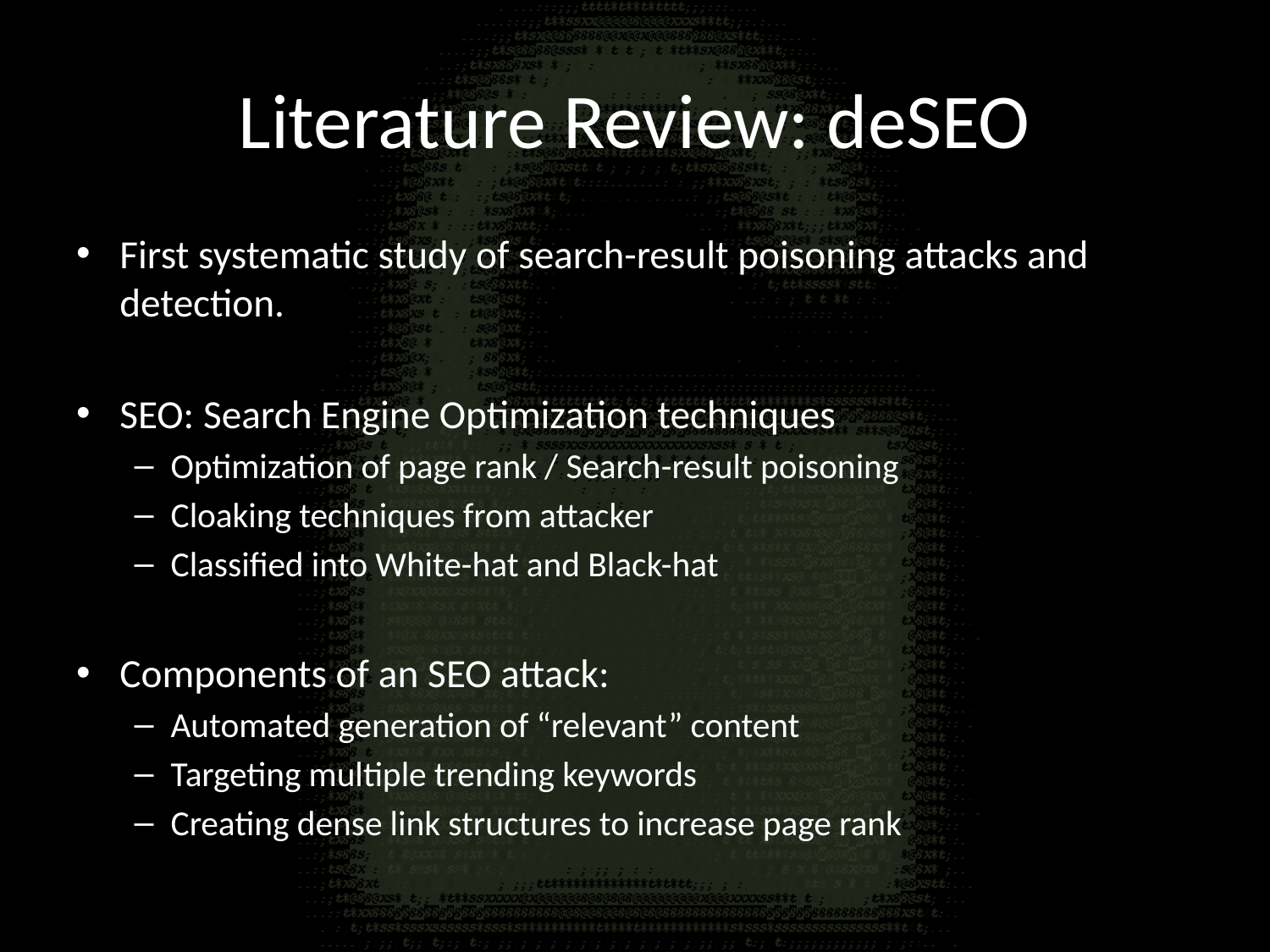

# Literature Review: deSEO
First systematic study of search-result poisoning attacks and detection.

SEO: Search Engine Optimization techniques
Optimization of page rank / Search-result poisoning
Cloaking techniques from attacker
Classified into White-hat and Black-hat

Components of an SEO attack:
Automated generation of “relevant” content
Targeting multiple trending keywords
Creating dense link structures to increase page rank